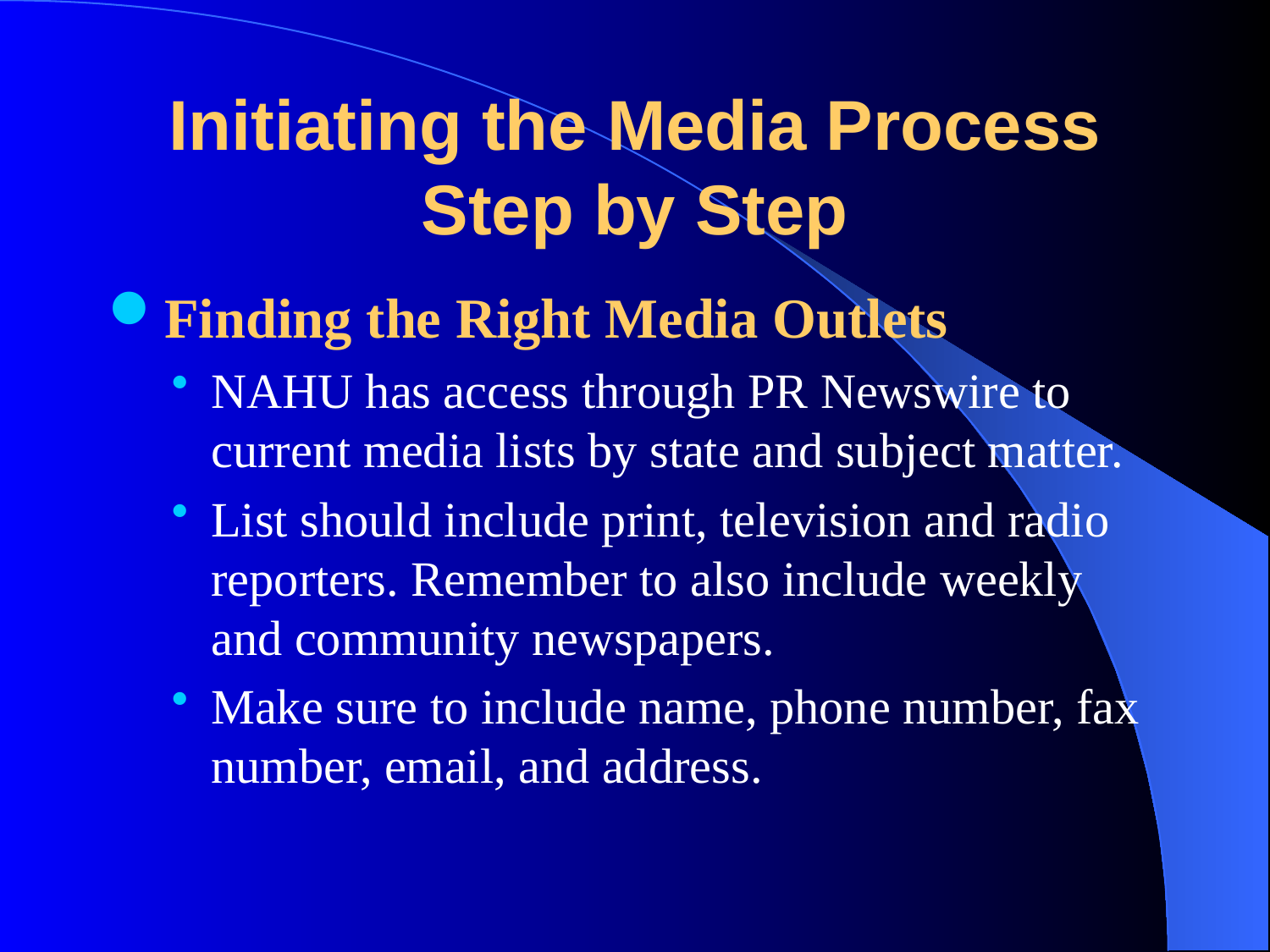

# Initiating the Media Process Step by Step
Finding the Right Media Outlets
NAHU has access through PR Newswire to current media lists by state and subject matter.
List should include print, television and radio reporters. Remember to also include weekly and community newspapers.
Make sure to include name, phone number, fax number, email, and address.